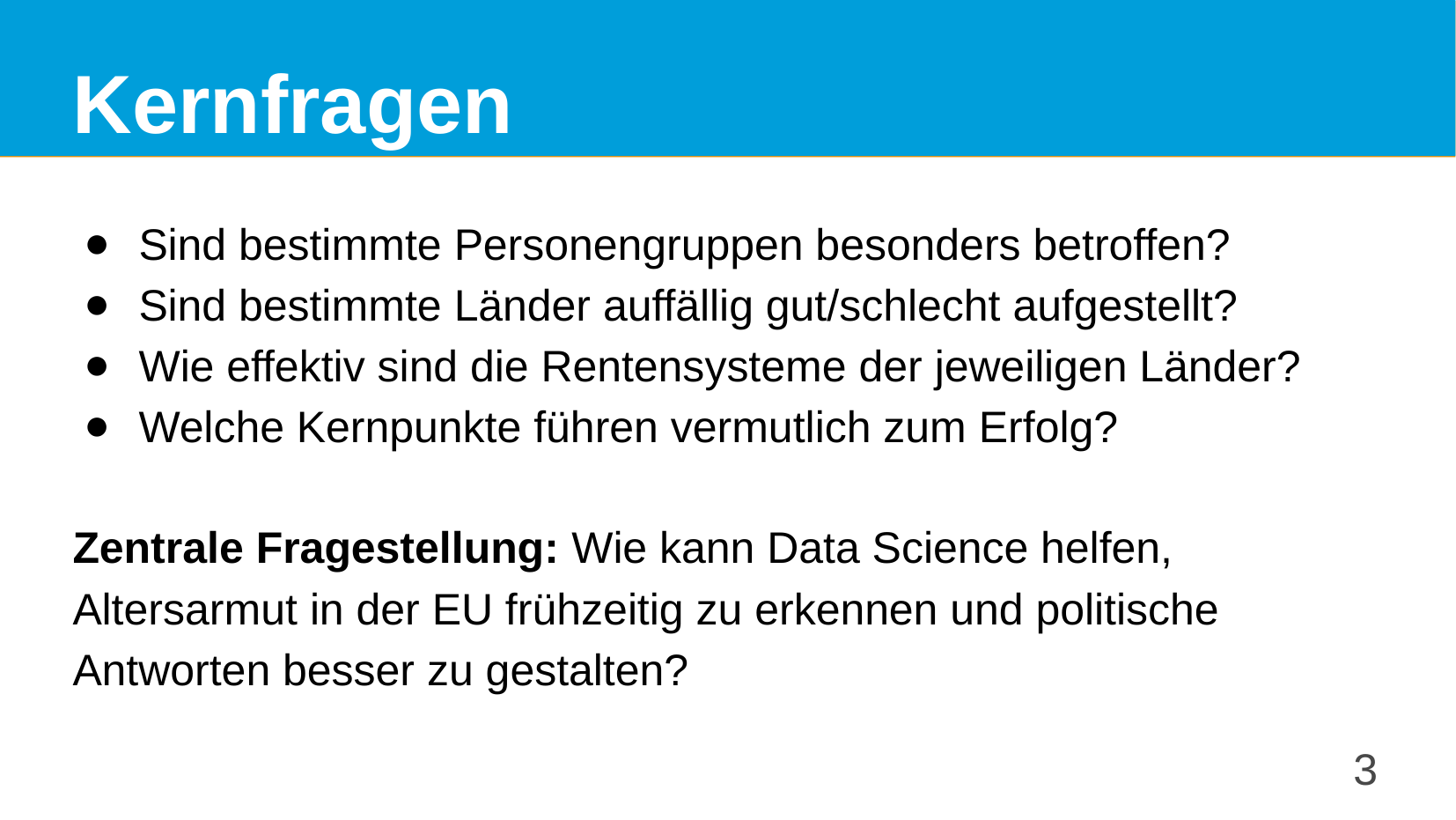

# Kernfragen
Sind bestimmte Personengruppen besonders betroffen?
Sind bestimmte Länder auffällig gut/schlecht aufgestellt?
Wie effektiv sind die Rentensysteme der jeweiligen Länder?
Welche Kernpunkte führen vermutlich zum Erfolg?

Zentrale Fragestellung: Wie kann Data Science helfen, Altersarmut in der EU frühzeitig zu erkennen und politische Antworten besser zu gestalten?
3